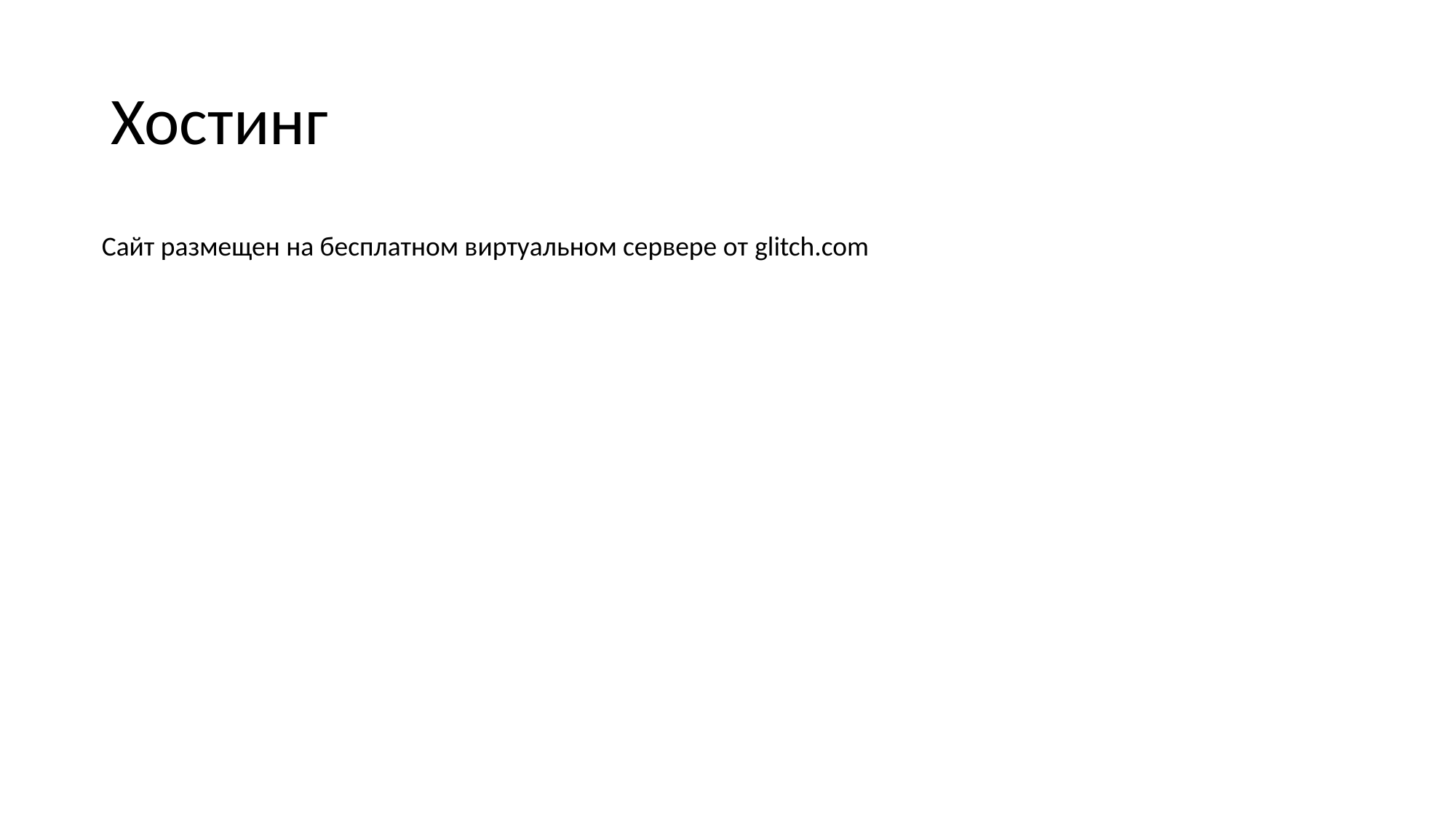

# Хостинг
Сайт размещен на бесплатном виртуальном сервере от glitch.com